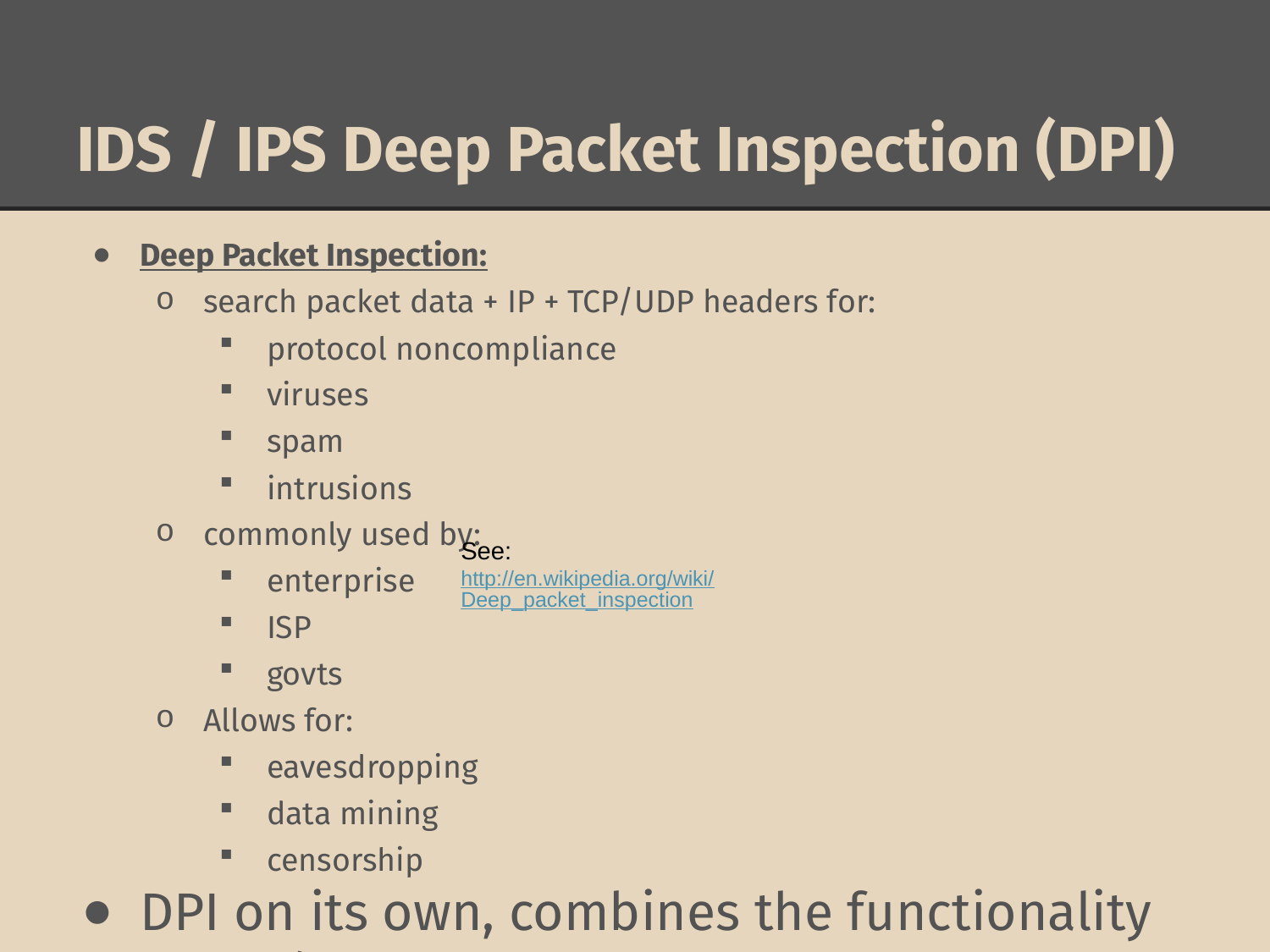

# IDS / IPS Deep Packet Inspection (DPI)
Deep Packet Inspection:
search packet data + IP + TCP/UDP headers for:
protocol noncompliance
viruses
spam
intrusions
commonly used by:
enterprise
ISP
govts
Allows for:
eavesdropping
data mining
censorship
DPI on its own, combines the functionality of IDS/IPS & a traditional stateful firewall

See:
http://en.wikipedia.org/wiki/Deep_packet_inspection